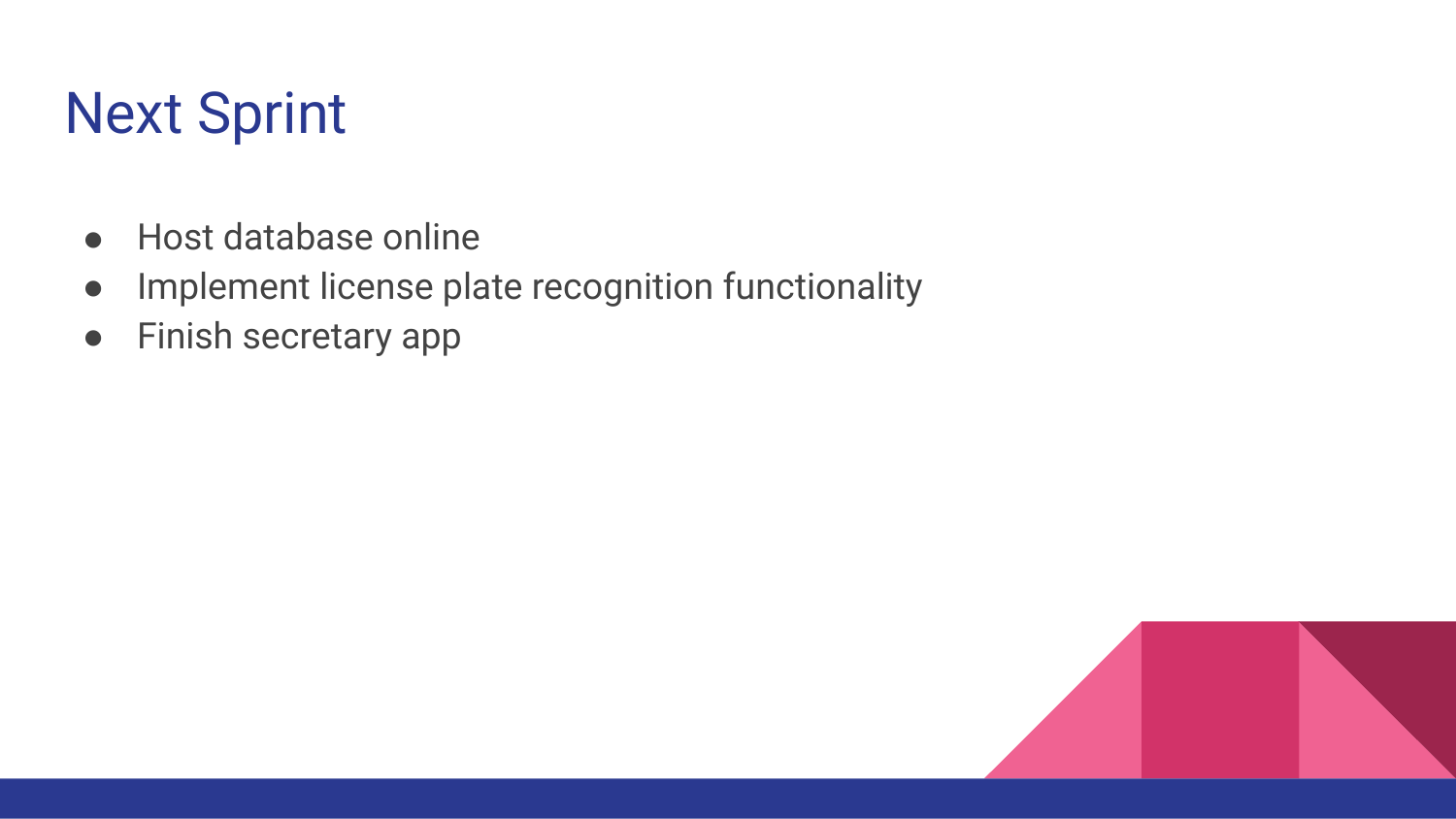

# Next Sprint
Host database online
Implement license plate recognition functionality
Finish secretary app